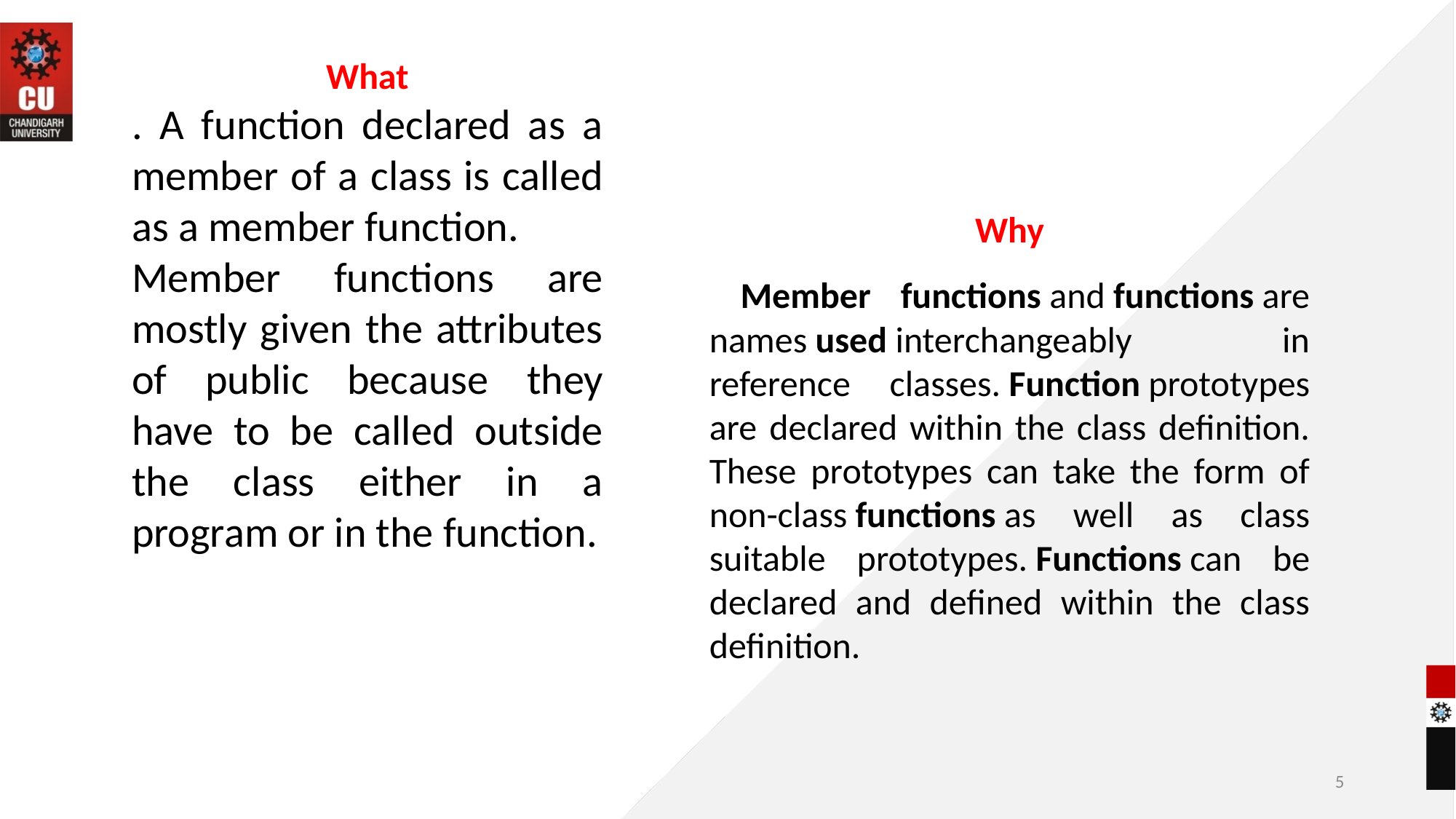

What
. A function declared as a member of a class is called as a member function.
Member functions are mostly given the attributes of public because they have to be called outside the class either in a program or in the function.

Why
 Member functions and functions are names used interchangeably in reference classes. Function prototypes are declared within the class definition. These prototypes can take the form of non-class functions as well as class suitable prototypes. Functions can be declared and defined within the class definition.
5